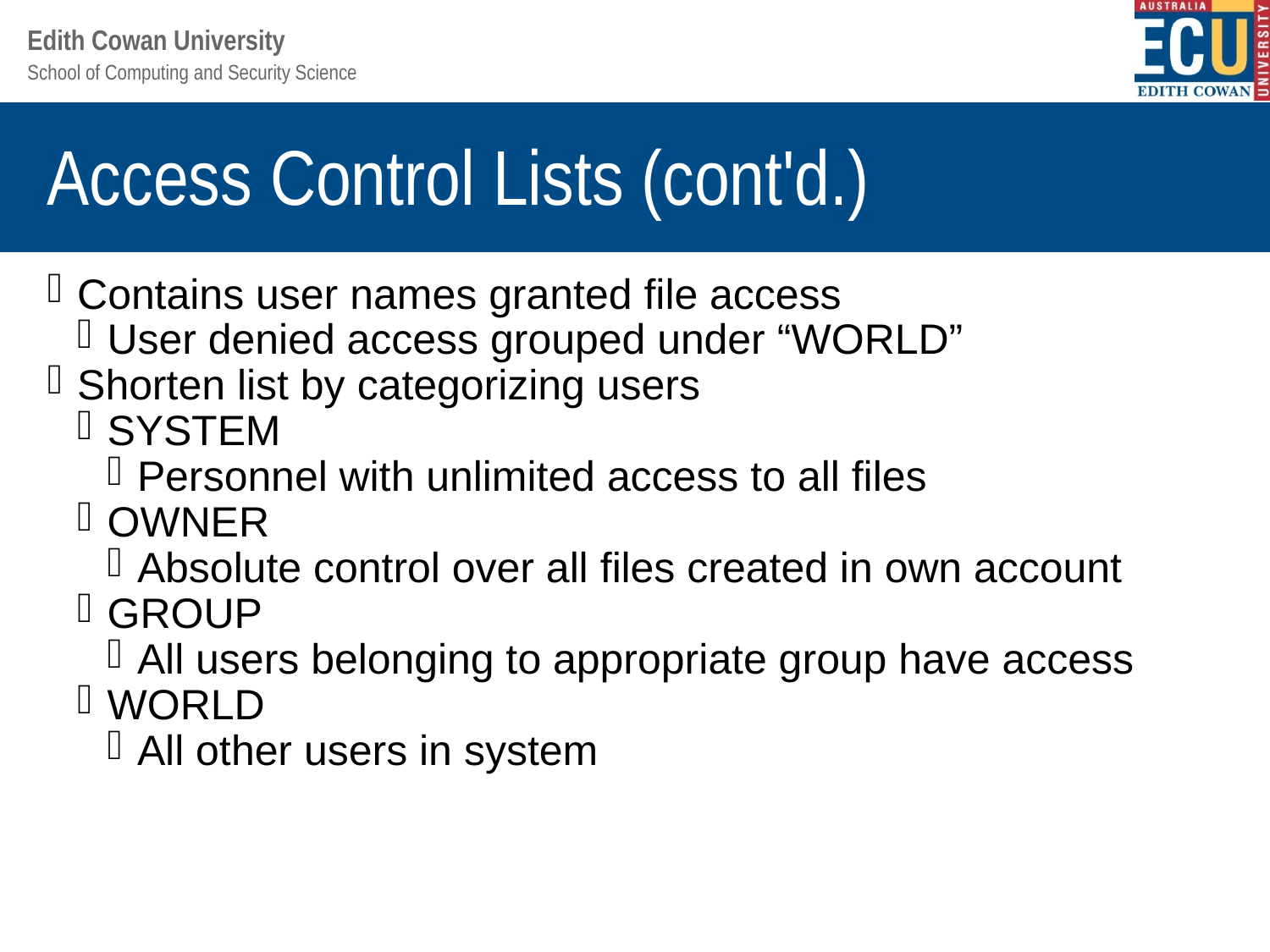

Access Control Lists (cont'd.)
Contains user names granted file access
User denied access grouped under “WORLD”
Shorten list by categorizing users
SYSTEM
Personnel with unlimited access to all files
OWNER
Absolute control over all files created in own account
GROUP
All users belonging to appropriate group have access
WORLD
All other users in system